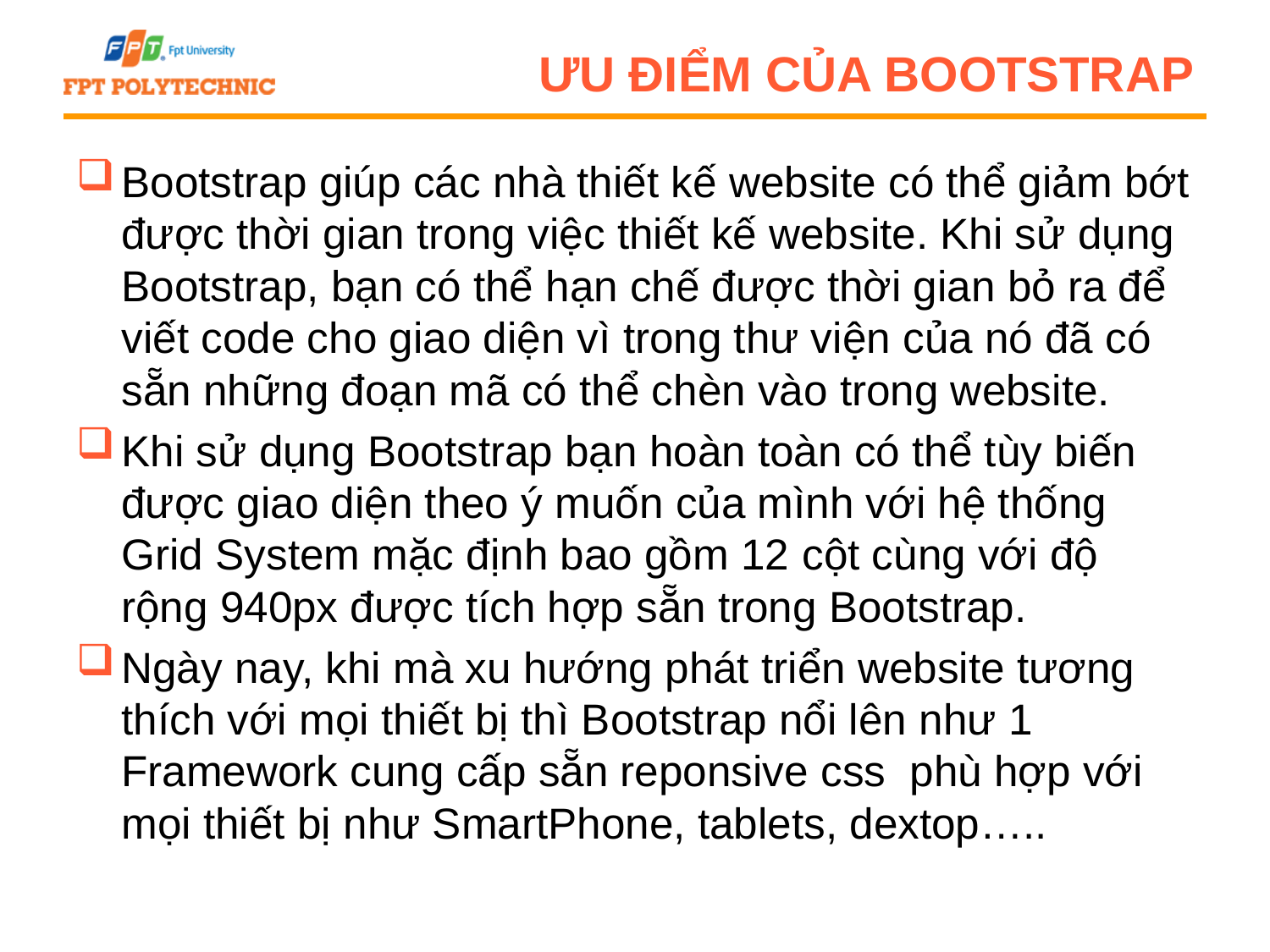

# Ưu điểm của Bootstrap
Bootstrap giúp các nhà thiết kế website có thể giảm bớt được thời gian trong việc thiết kế website. Khi sử dụng Bootstrap, bạn có thể hạn chế được thời gian bỏ ra để viết code cho giao diện vì trong thư viện của nó đã có sẵn những đoạn mã có thể chèn vào trong website.
Khi sử dụng Bootstrap bạn hoàn toàn có thể tùy biến được giao diện theo ý muốn của mình với hệ thống Grid System mặc định bao gồm 12 cột cùng với độ rộng 940px được tích hợp sẵn trong Bootstrap.
Ngày nay, khi mà xu hướng phát triển website tương thích với mọi thiết bị thì Bootstrap nổi lên như 1 Framework cung cấp sẵn reponsive css  phù hợp với mọi thiết bị như SmartPhone, tablets, dextop…..